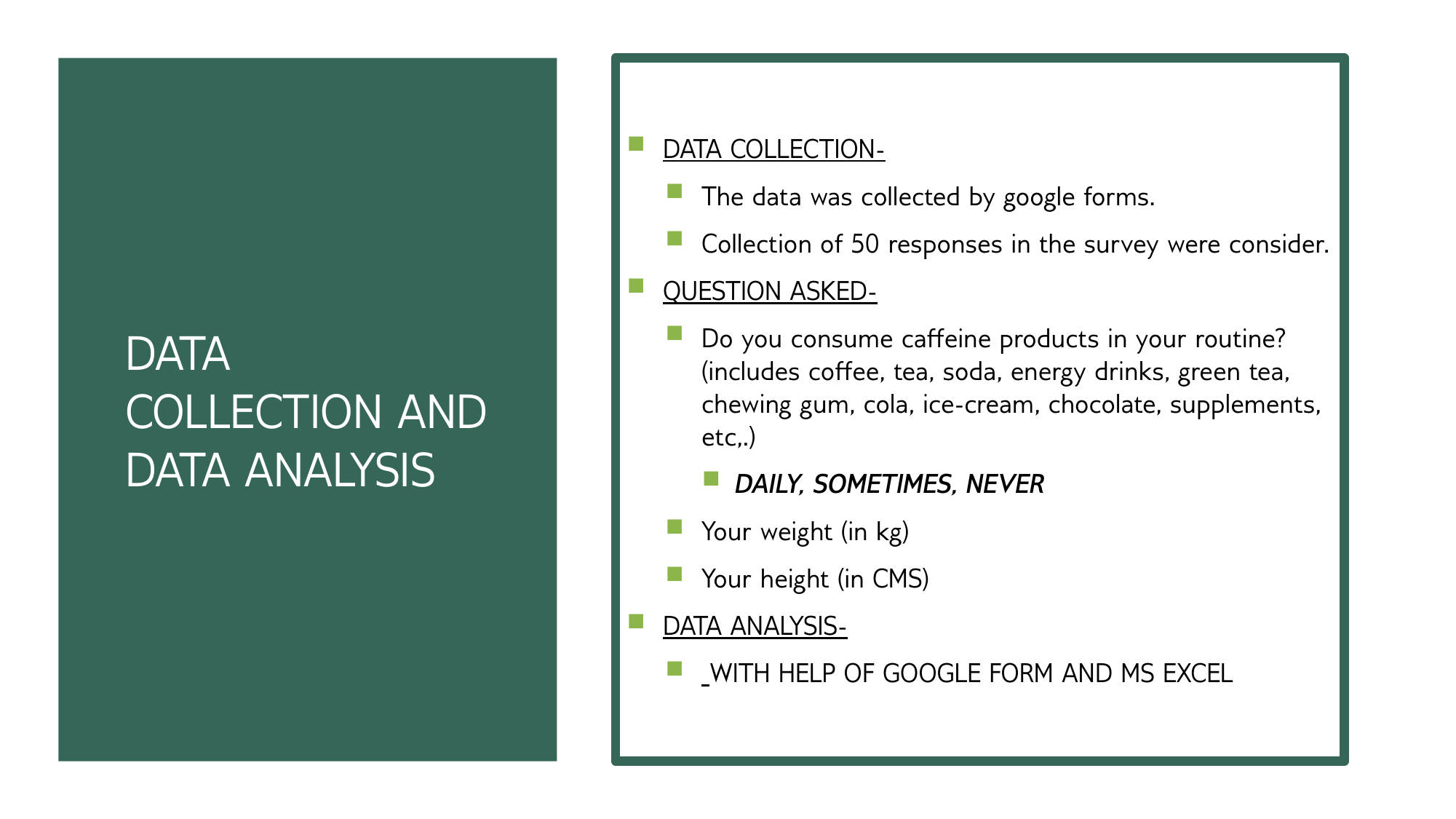

DATA COLLECTION-
The data was collected by google forms.
Collection of 50 responses in the survey were consider.
QUESTION ASKED-
Do you consume caffeine products in your routine?(includes coffee, tea, soda, energy drinks, green tea, chewing gum, cola, ice-cream, chocolate, supplements, etc,.)
DAILY, SOMETIMES, NEVER
Your weight (in kg)
Your height (in CMS)
DATA ANALYSIS-
 WITH HELP OF GOOGLE FORM AND MS EXCEL
# DATA COLLECTION AND DATA ANALYSIS